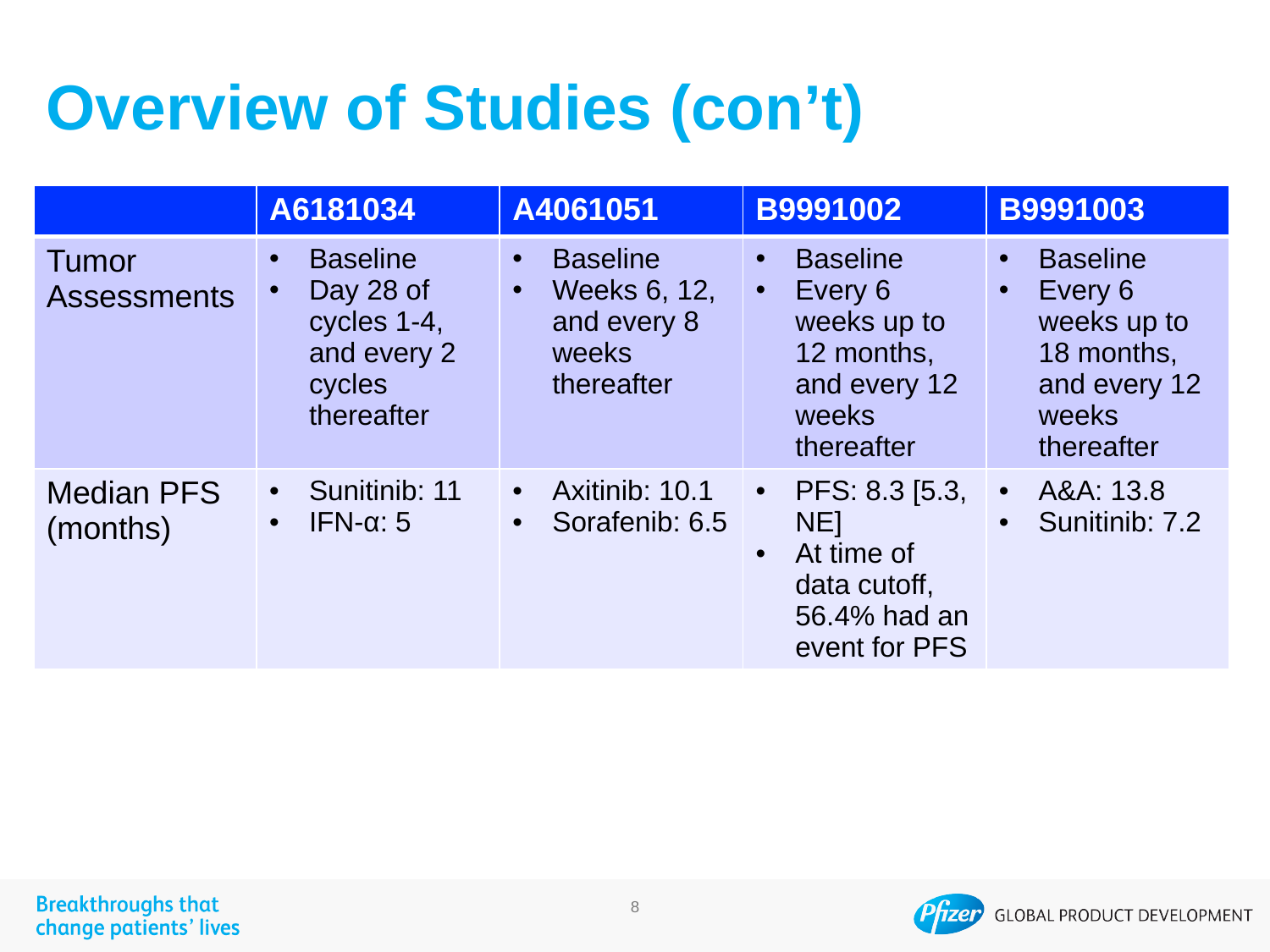

# Overview of Studies (con’t)
|  | A6181034 | A4061051 | B9991002 | B9991003 |
| --- | --- | --- | --- | --- |
| Tumor Assessments | Baseline Day 28 of cycles 1-4, and every 2 cycles thereafter | Baseline Weeks 6, 12, and every 8 weeks thereafter | Baseline Every 6 weeks up to 12 months, and every 12 weeks thereafter | Baseline Every 6 weeks up to 18 months, and every 12 weeks thereafter |
| Median PFS (months) | Sunitinib: 11 IFN-α: 5 | Axitinib: 10.1 Sorafenib: 6.5 | PFS: 8.3 [5.3, NE] At time of data cutoff, 56.4% had an event for PFS | A&A: 13.8 Sunitinib: 7.2 |
8